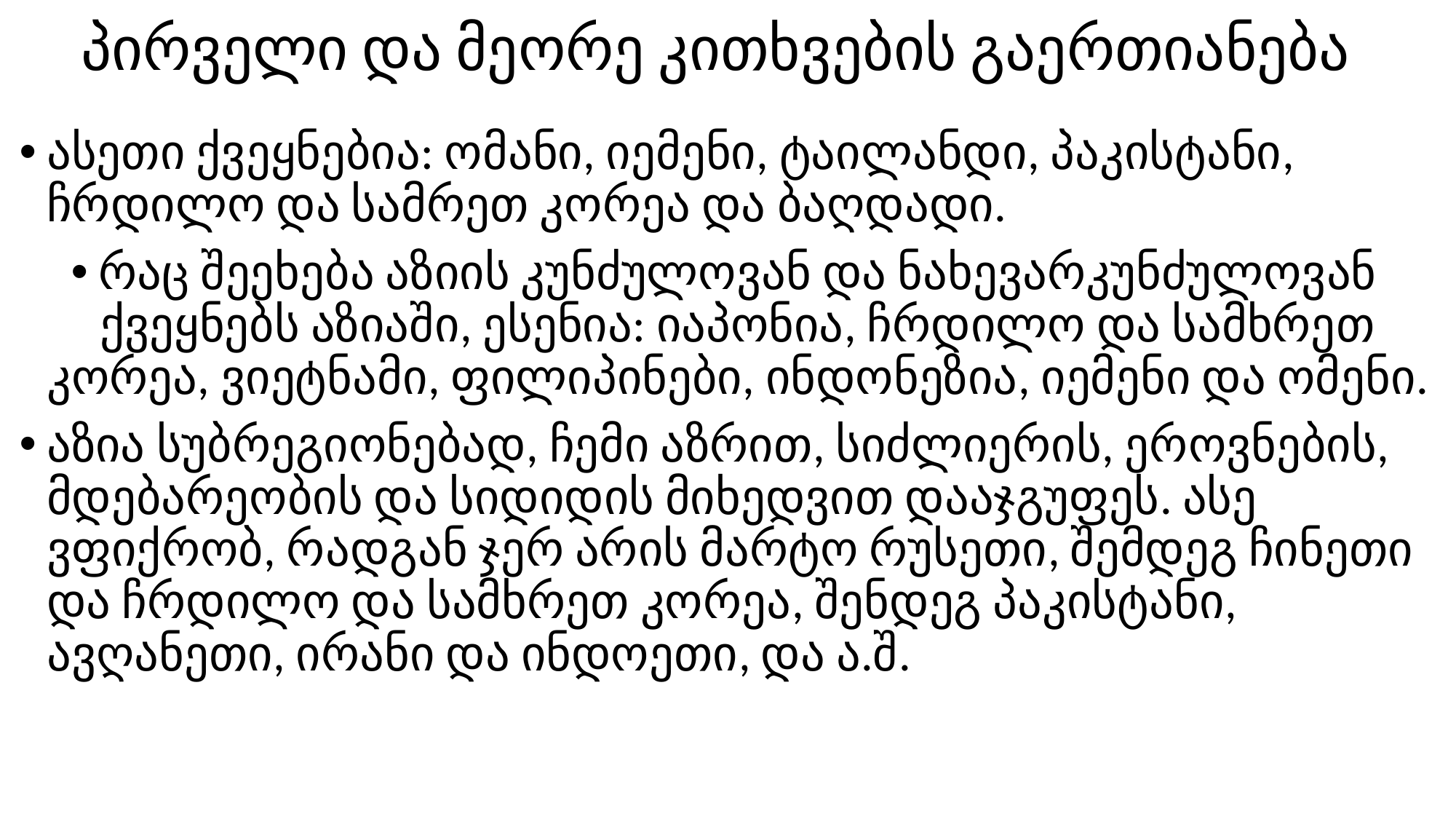

# პირველი და მეორე კითხვების გაერთიანება
ასეთი ქვეყნებია: ომანი, იემენი, ტაილანდი, პაკისტანი, ჩრდილო და სამრეთ კორეა და ბაღდადი.
რაც შეეხება აზიის კუნძულოვან და ნახევარკუნძულოვან ქვეყნებს აზიაში, ესენია: იაპონია, ჩრდილო და სამხრეთ კორეა, ვიეტნამი, ფილიპინები, ინდონეზია, იემენი და ომენი.
აზია სუბრეგიონებად, ჩემი აზრით, სიძლიერის, ეროვნების, მდებარეობის და სიდიდის მიხედვით დააჯგუფეს. ასე ვფიქრობ, რადგან ჯერ არის მარტო რუსეთი, შემდეგ ჩინეთი და ჩრდილო და სამხრეთ კორეა, შენდეგ პაკისტანი, ავღანეთი, ირანი და ინდოეთი, და ა.შ.